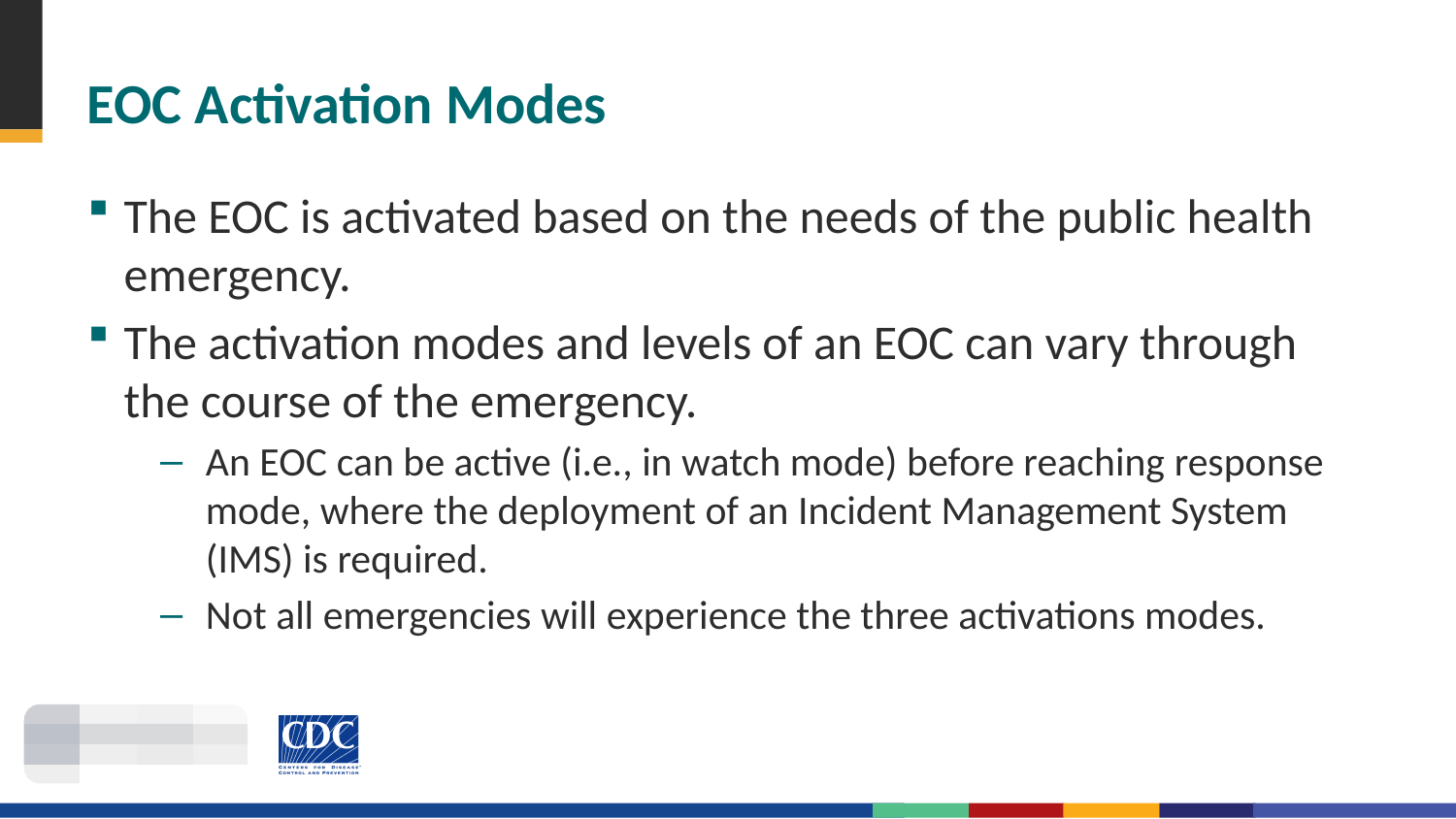

# EOC Activation Modes

Alert Mode
The EOC is activated based on the needs of the public health emergency.
The activation modes and levels of an EOC can vary through the course of the emergency.
An EOC can be active (i.e., in watch mode) before reaching response mode, where the deployment of an Incident Management System (IMS) is required.
Not all emergencies will experience the three activations modes.

Watch Mode